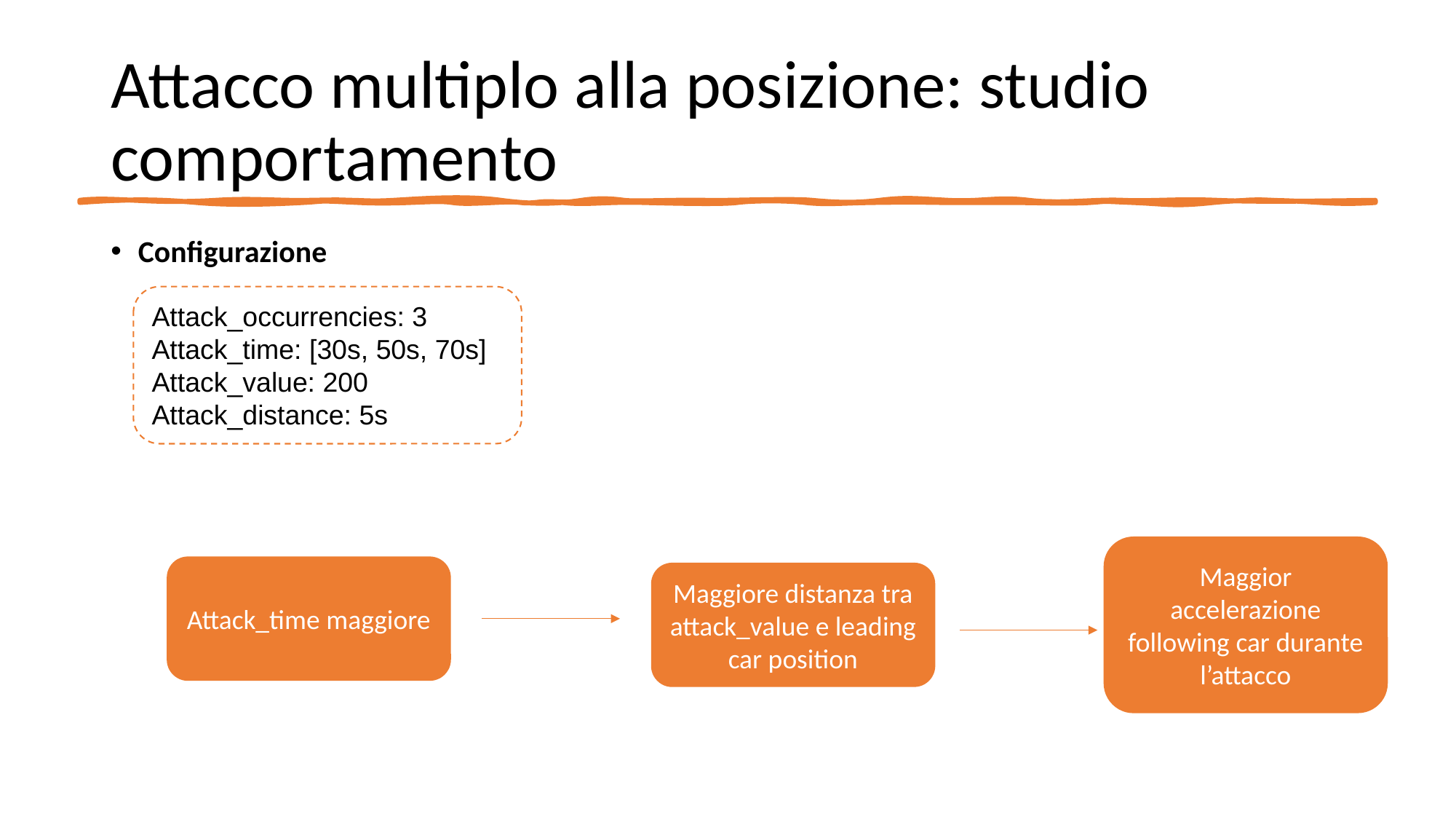

# Attacco multiplo alla posizione: studio comportamento

Configurazione

Attack_occurrencies: 3
Attack_time: [30s, 50s, 70s]
Attack_value: 200
Attack_distance: 5s
Maggior accelerazione following car durante l’attacco
Attack_time maggiore
Maggiore distanza tra attack_value e leading car position